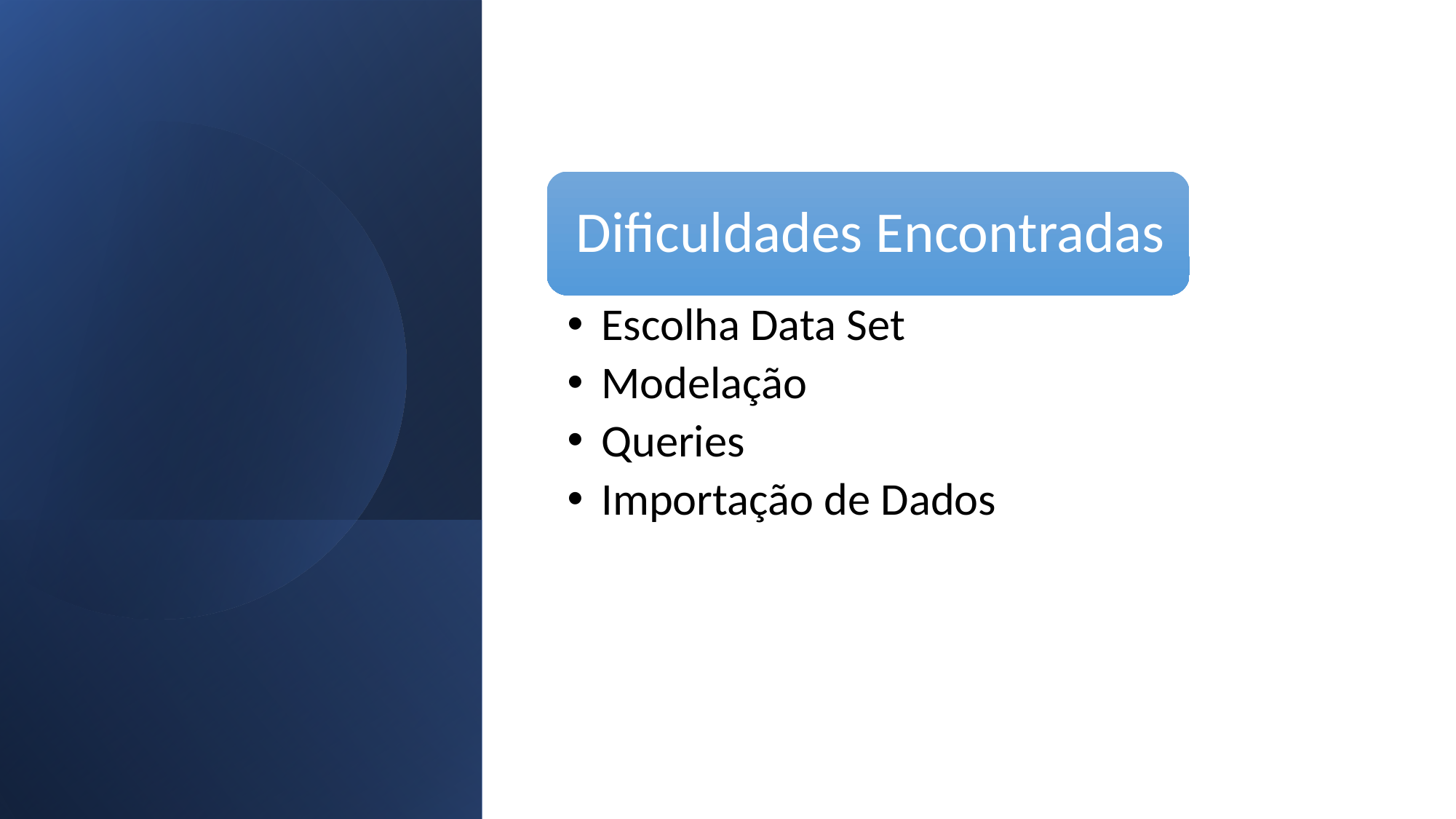

Dificuldades Encontradas
Escolha Data Set
Modelação
Queries
Importação de Dados